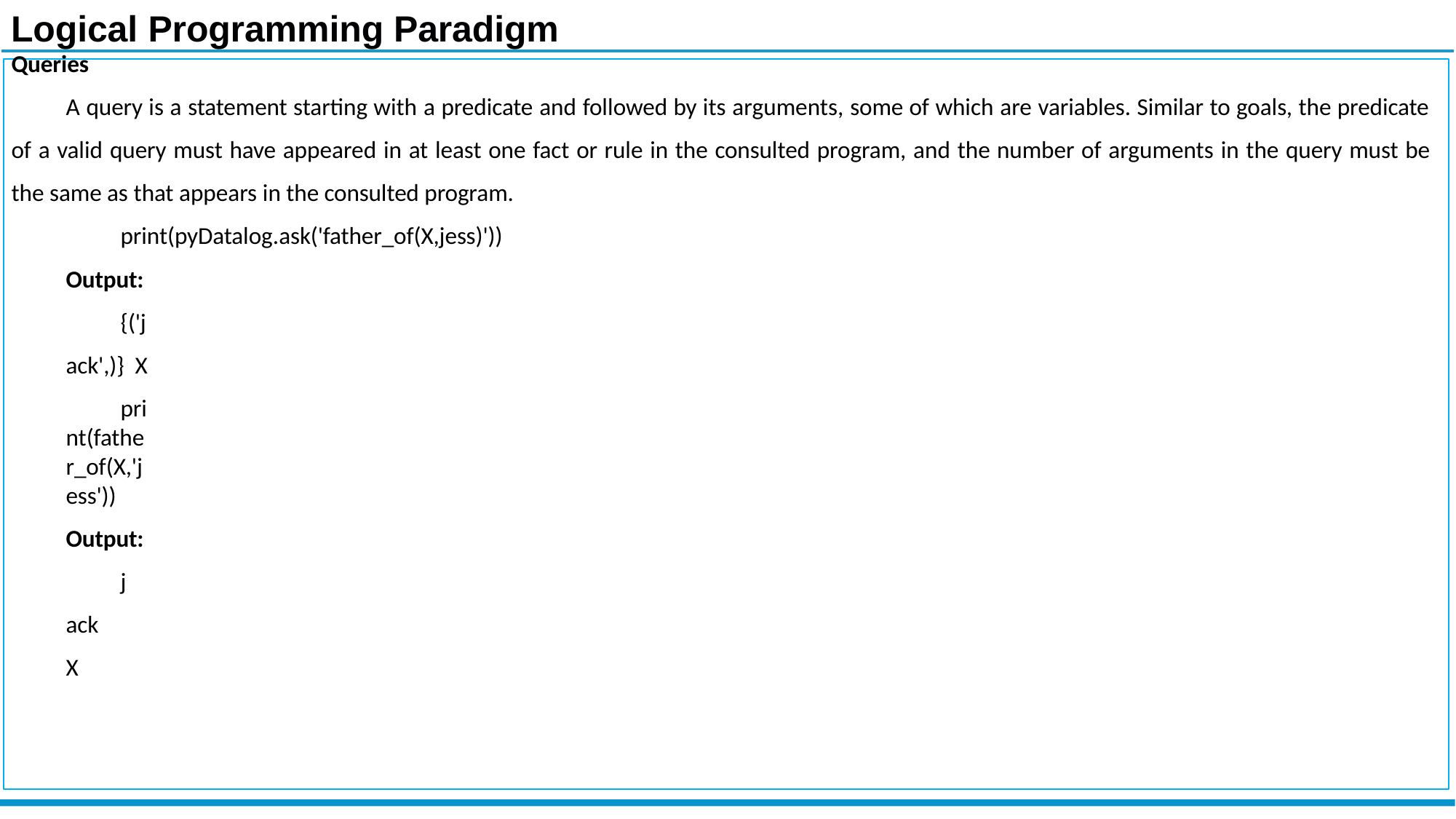

# Logical Programming Paradigm
Queries
A query is a statement starting with a predicate and followed by its arguments, some of which are variables. Similar to goals, the predicate  of a valid query must have appeared in at least one fact or rule in the consulted program, and the number of arguments in the query must be  the same as that appears in the consulted program.
print(pyDatalog.ask('father_of(X,jess)'))
Output:
{('jack',)}  X
print(father_of(X,'jess'))
Output:
jack  X

UNIT IV : Pythonic Programming Paradigm
37